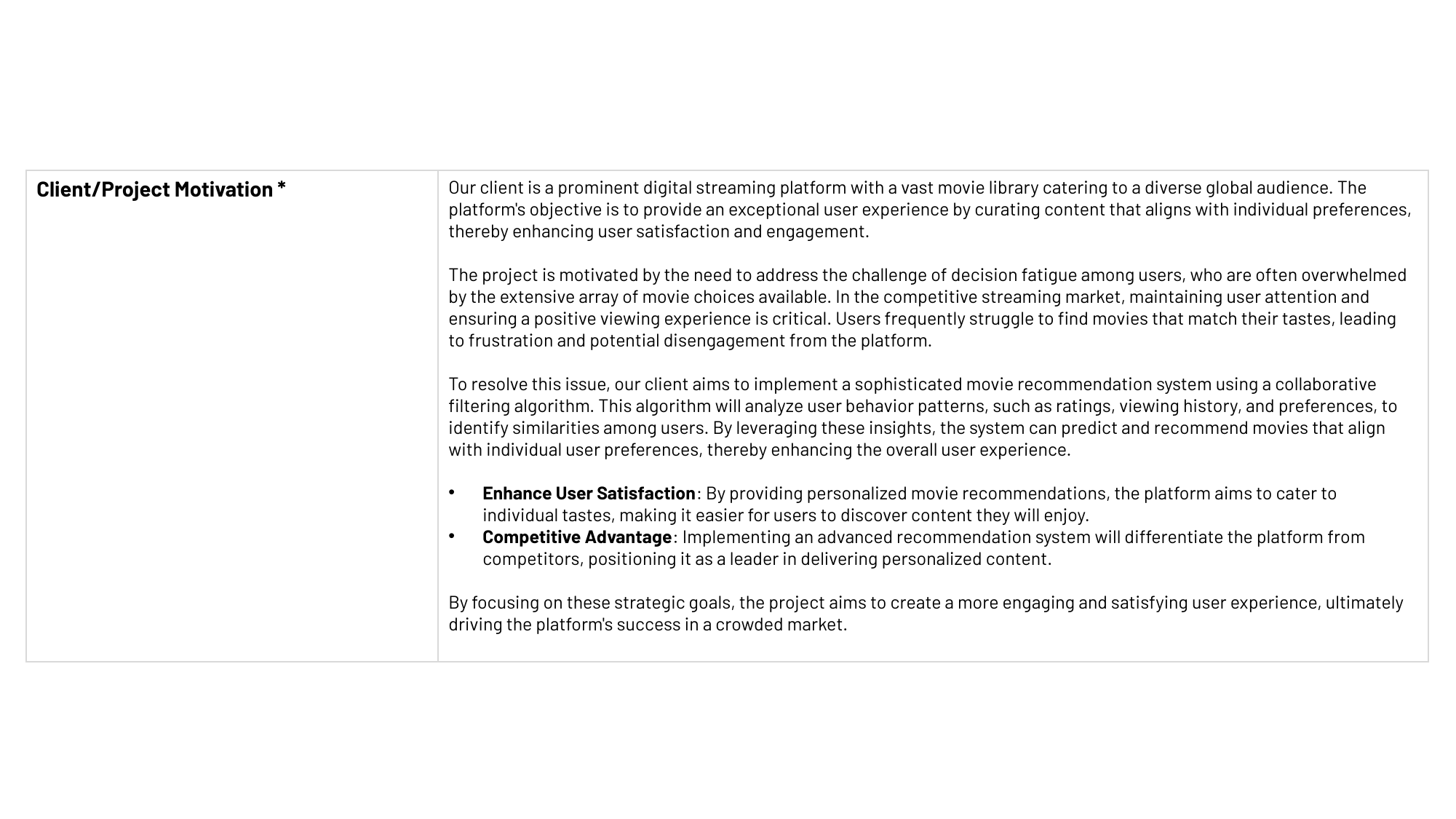

| Client/Project Motivation \* | Our client is a prominent digital streaming platform with a vast movie library catering to a diverse global audience. The platform's objective is to provide an exceptional user experience by curating content that aligns with individual preferences, thereby enhancing user satisfaction and engagement. The project is motivated by the need to address the challenge of decision fatigue among users, who are often overwhelmed by the extensive array of movie choices available. In the competitive streaming market, maintaining user attention and ensuring a positive viewing experience is critical. Users frequently struggle to find movies that match their tastes, leading to frustration and potential disengagement from the platform. To resolve this issue, our client aims to implement a sophisticated movie recommendation system using a collaborative filtering algorithm. This algorithm will analyze user behavior patterns, such as ratings, viewing history, and preferences, to identify similarities among users. By leveraging these insights, the system can predict and recommend movies that align with individual user preferences, thereby enhancing the overall user experience. Enhance User Satisfaction: By providing personalized movie recommendations, the platform aims to cater to individual tastes, making it easier for users to discover content they will enjoy. Competitive Advantage: Implementing an advanced recommendation system will differentiate the platform from competitors, positioning it as a leader in delivering personalized content. By focusing on these strategic goals, the project aims to create a more engaging and satisfying user experience, ultimately driving the platform's success in a crowded market. |
| --- | --- |